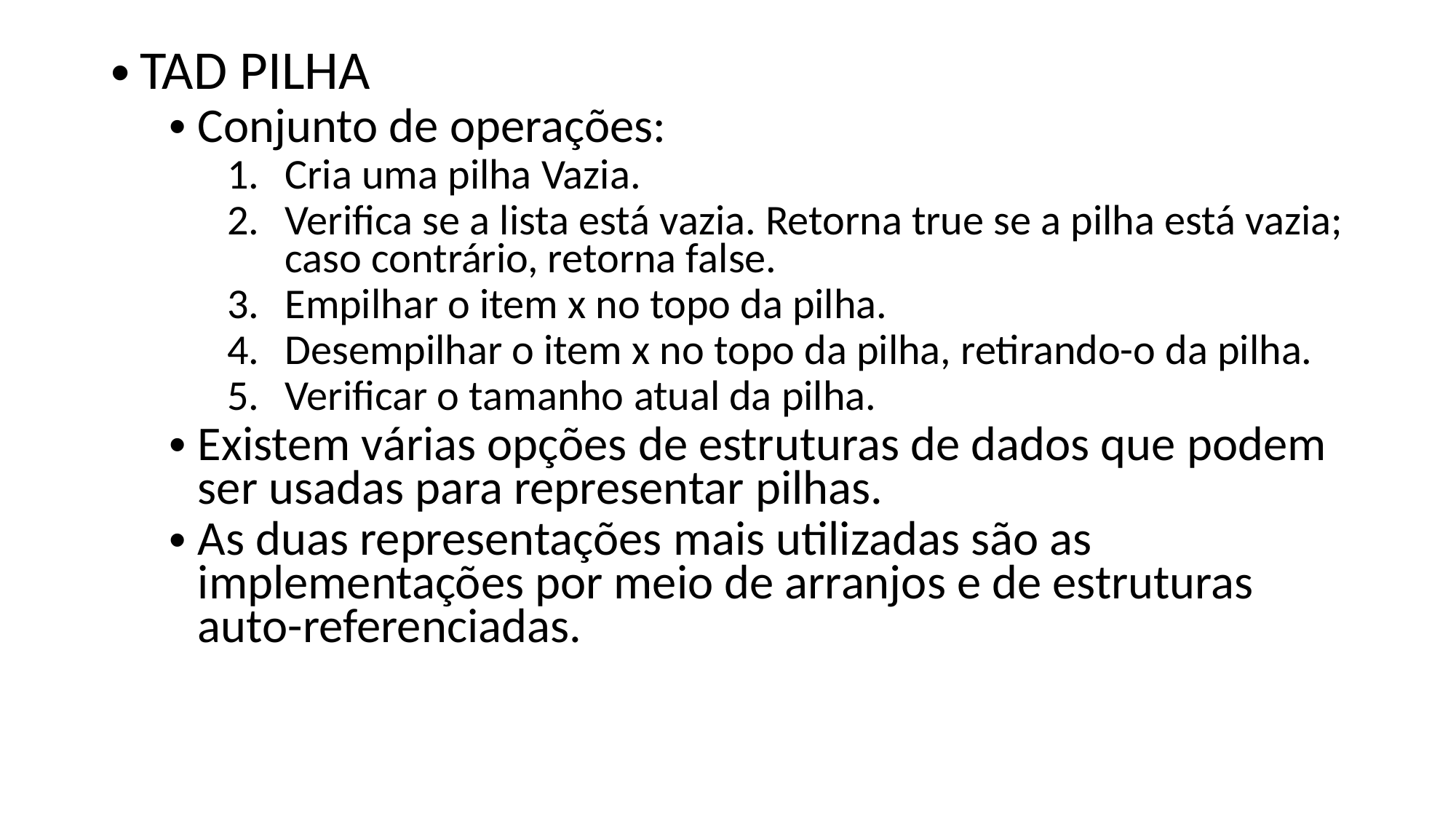

TAD PILHA
Conjunto de operações:
Cria uma pilha Vazia.
Veriﬁca se a lista está vazia. Retorna true se a pilha está vazia; caso contrário, retorna false.
Empilhar o item x no topo da pilha.
Desempilhar o item x no topo da pilha, retirando-o da pilha.
Veriﬁcar o tamanho atual da pilha.
Existem várias opções de estruturas de dados que podem ser usadas para representar pilhas.
As duas representações mais utilizadas são as implementações por meio de arranjos e de estruturas auto-referenciadas.